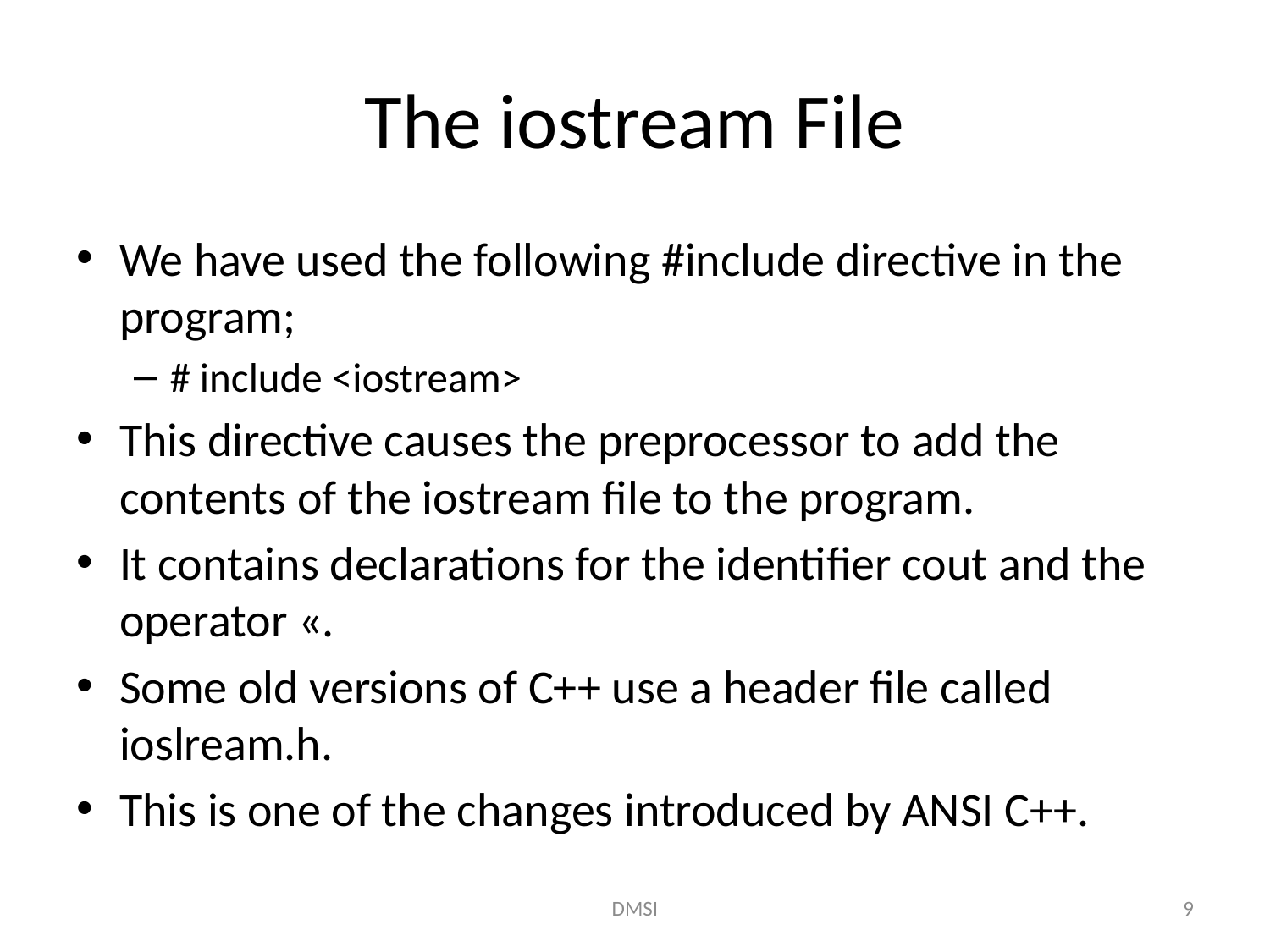

# The iostream File
We have used the following #include directive in the program;
# include <iostream>
This directive causes the preprocessor to add the contents of the iostream file to the program.
It contains declarations for the identifier cout and the operator «.
Some old versions of C++ use a header file called ioslream.h.
This is one of the changes introduced by ANSI C++.
DMSI
9